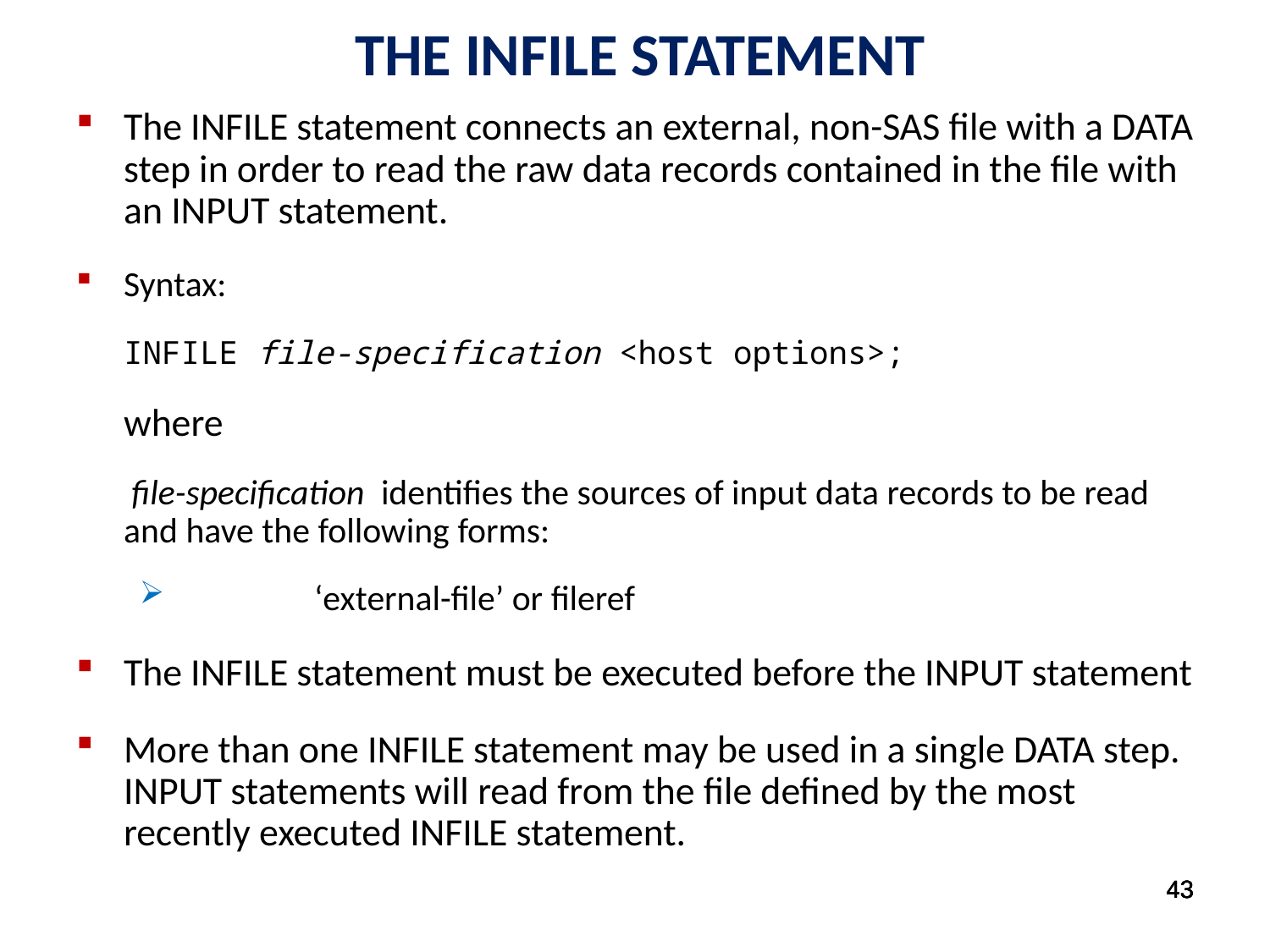

THE INFILE STATEMENT
The INFILE statement connects an external, non-SAS file with a DATA step in order to read the raw data records contained in the file with an INPUT statement.

Syntax:

	INFILE file-specification <host options>;

	where

	 file-specification  identifies the sources of input data records to be read and have the following forms:

	‘external-file’ or fileref

The INFILE statement must be executed before the INPUT statement

More than one INFILE statement may be used in a single DATA step. INPUT statements will read from the file defined by the most recently executed INFILE statement.

43
43
43
43
43